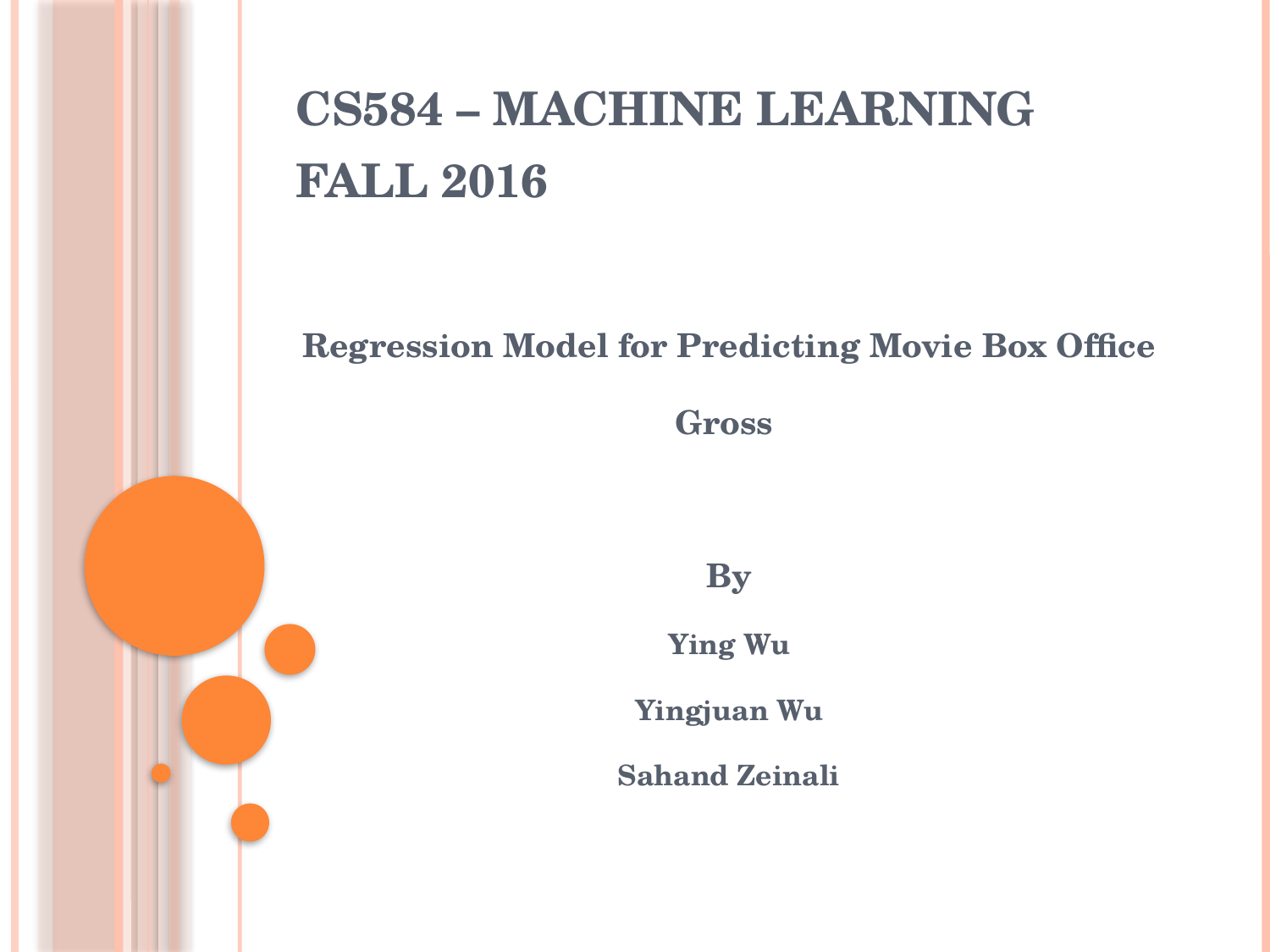

Regression Model for Predicting Movie Box Office Gross

By
Ying Wu
Yingjuan Wu
Sahand Zeinali